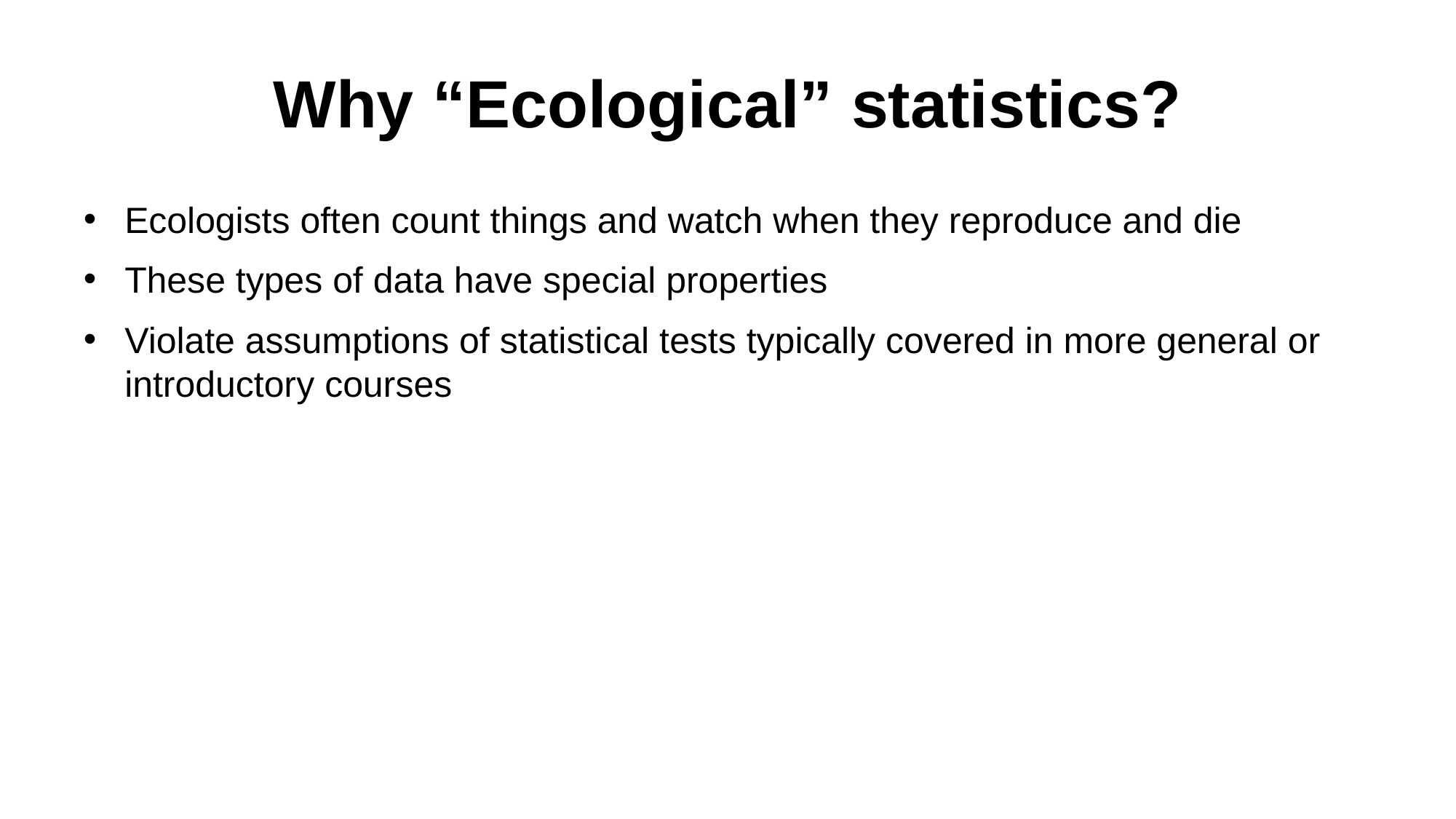

# Why “Ecological” statistics?
Ecologists often count things and watch when they reproduce and die
These types of data have special properties
Violate assumptions of statistical tests typically covered in more general or introductory courses